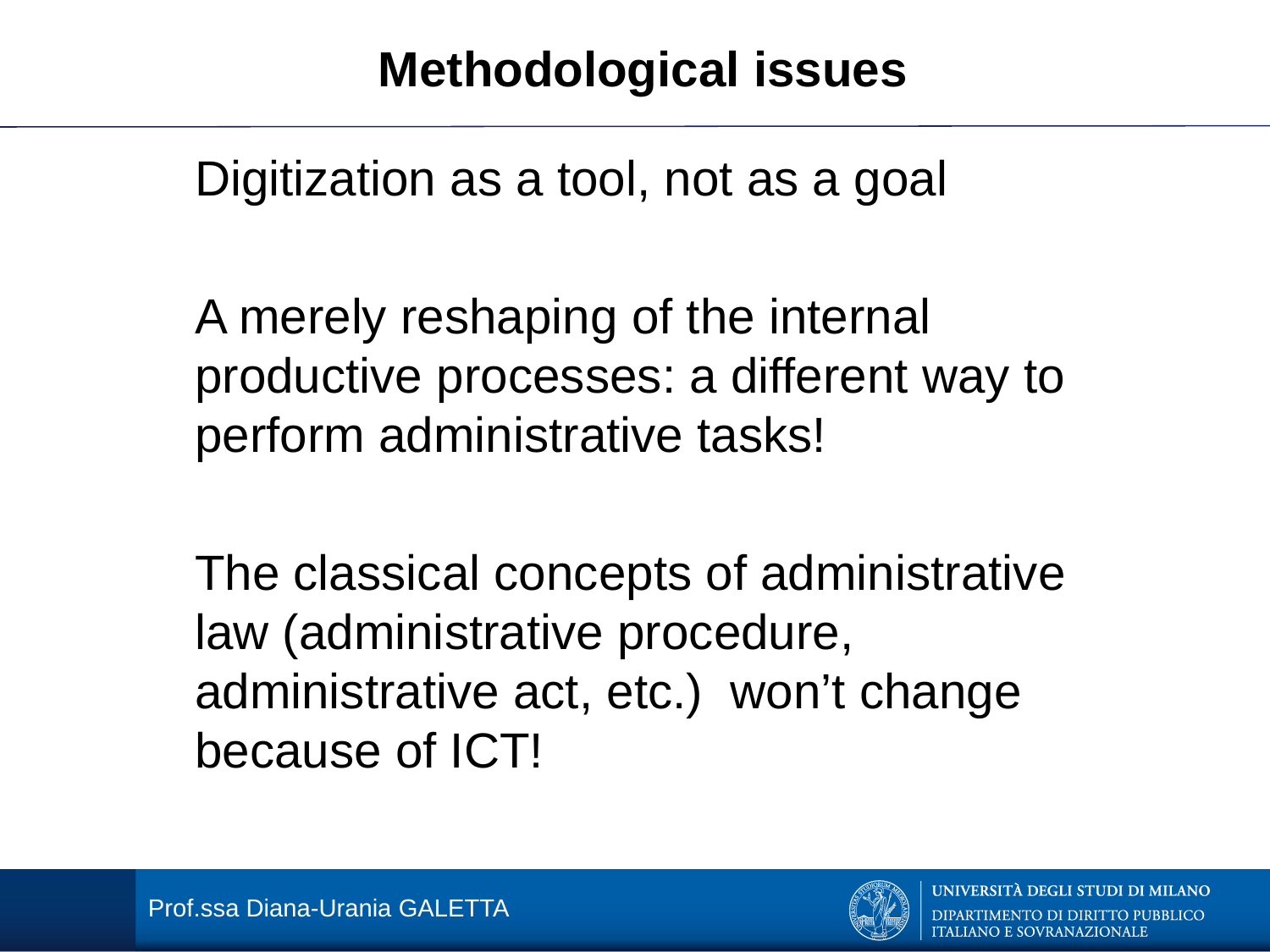

Methodological issues
Digitization as a tool, not as a goal

A merely reshaping of the internal productive processes: a different way to perform administrative tasks!

The classical concepts of administrative law (administrative procedure, administrative act, etc.)  won’t change because of ICT!

Prof.ssa Diana-Urania GALETTA